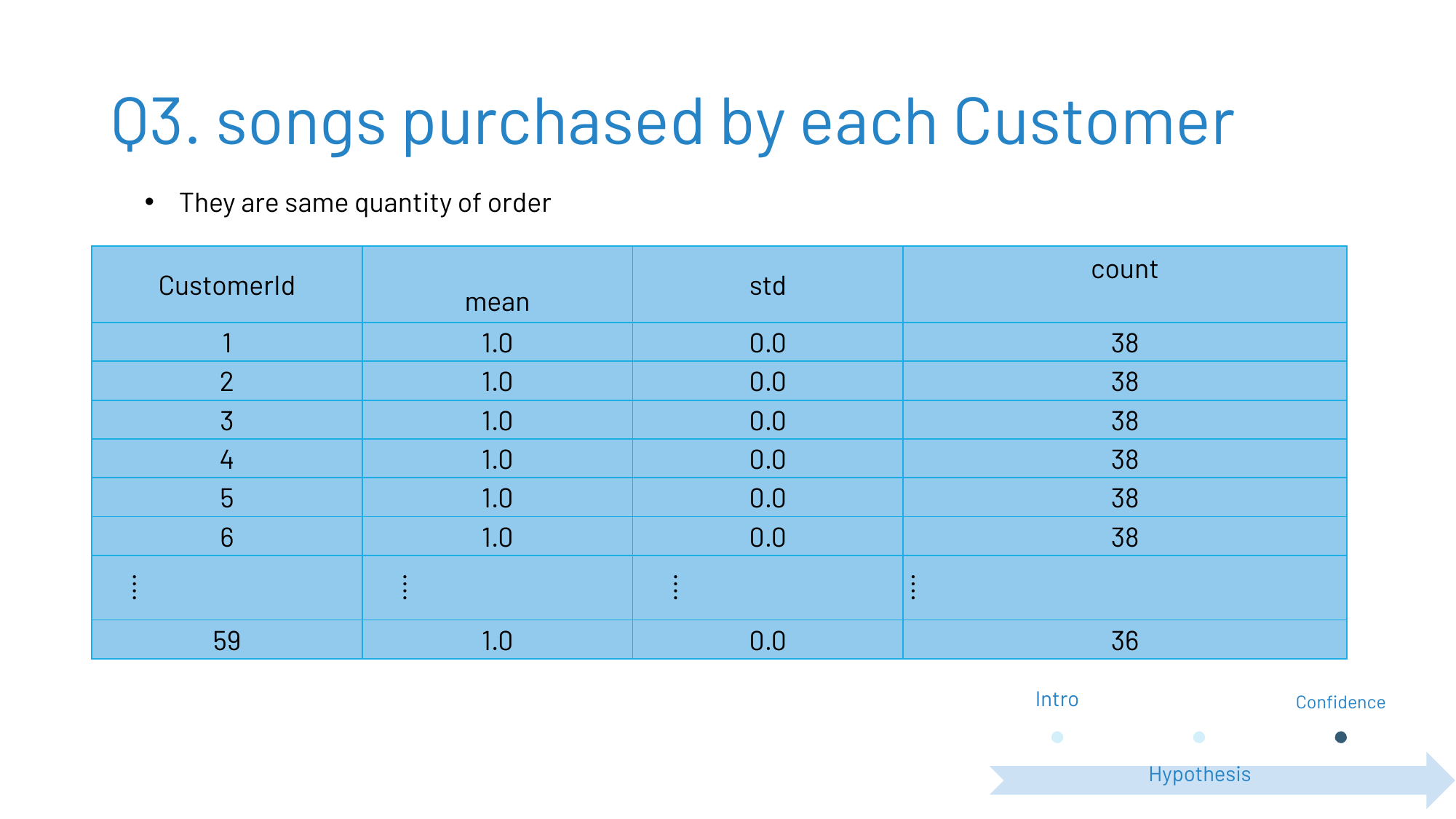

# Q3. songs purchased by each Customer
They are same quantity of order
| CustomerId | mean | std | count |
| --- | --- | --- | --- |
| 1 | 1.0 | 0.0 | 38 |
| 2 | 1.0 | 0.0 | 38 |
| 3 | 1.0 | 0.0 | 38 |
| 4 | 1.0 | 0.0 | 38 |
| 5 | 1.0 | 0.0 | 38 |
| 6 | 1.0 | 0.0 | 38 |
| …. | …. | …. | …. |
| 59 | 1.0 | 0.0 | 36 |
Intro
Hypothesis
Confidence